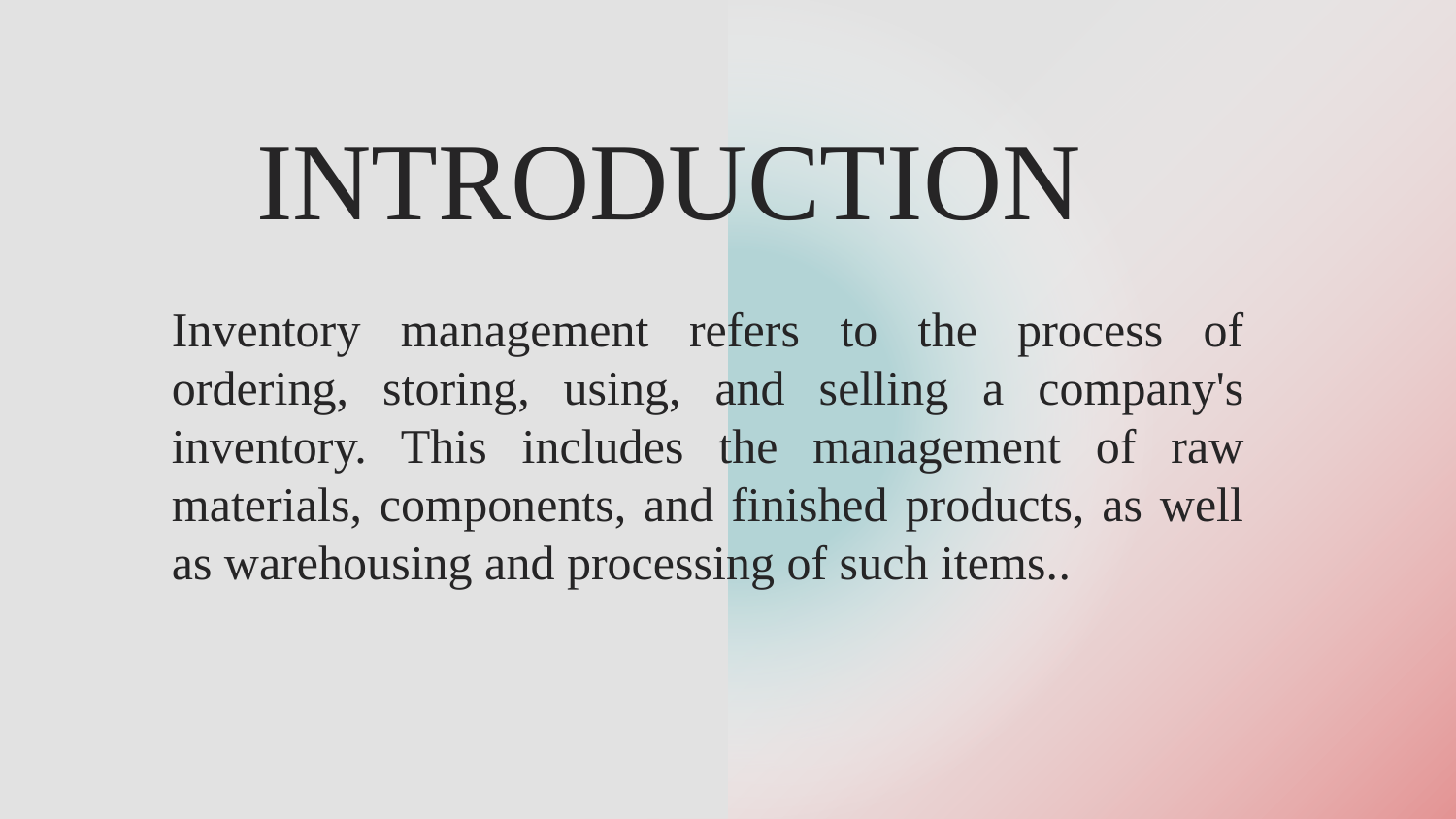

INTRODUCTION
# Inventory management refers to the process of ordering, storing, using, and selling a company's inventory. This includes the management of raw materials, components, and finished products, as well as warehousing and processing of such items..